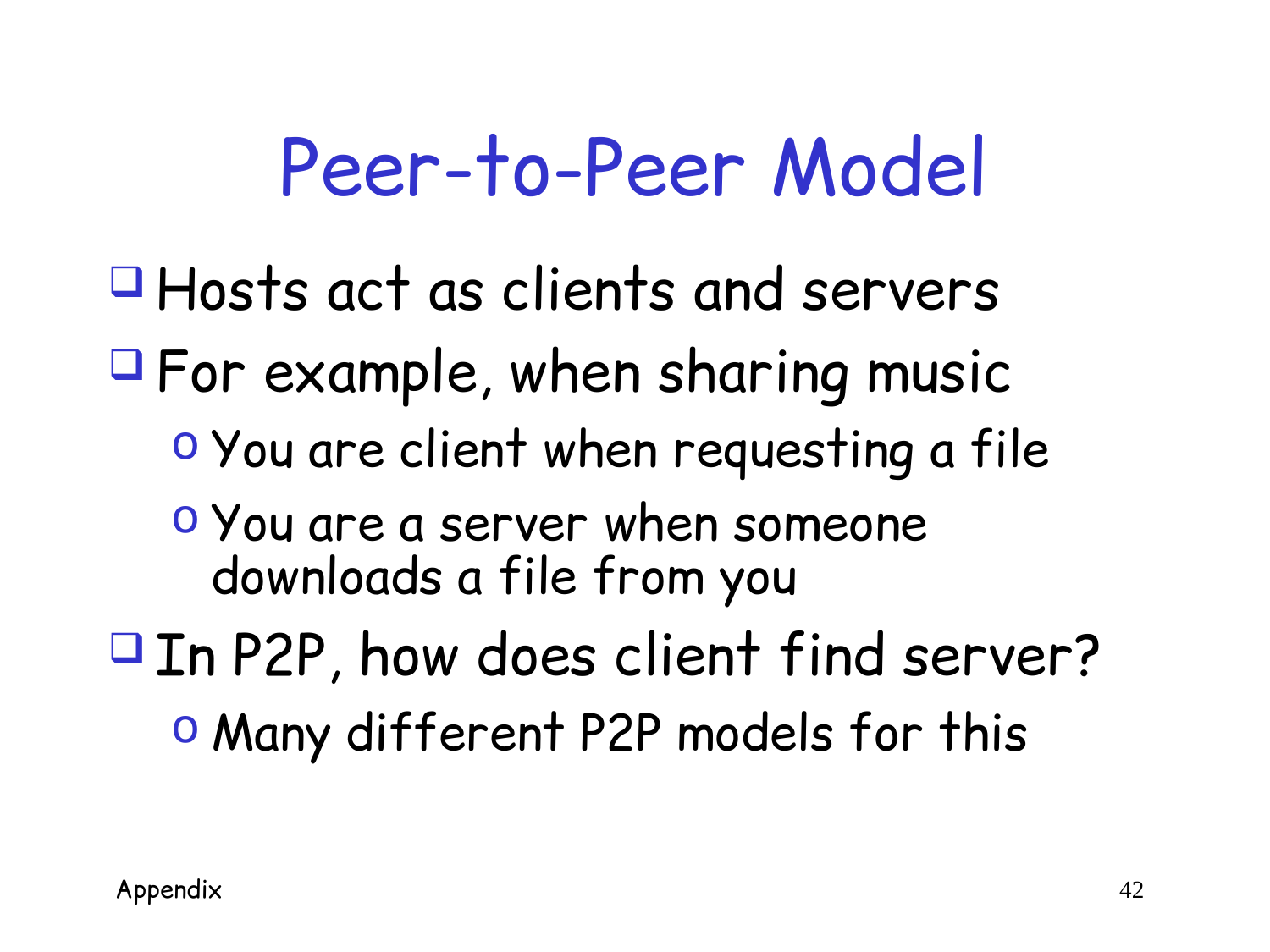

# Peer-to-Peer Model
Hosts act as clients and servers
For example, when sharing music
You are client when requesting a file
You are a server when someone downloads a file from you
In P2P, how does client find server?
Many different P2P models for this
 Appendix                                                                                                                         42